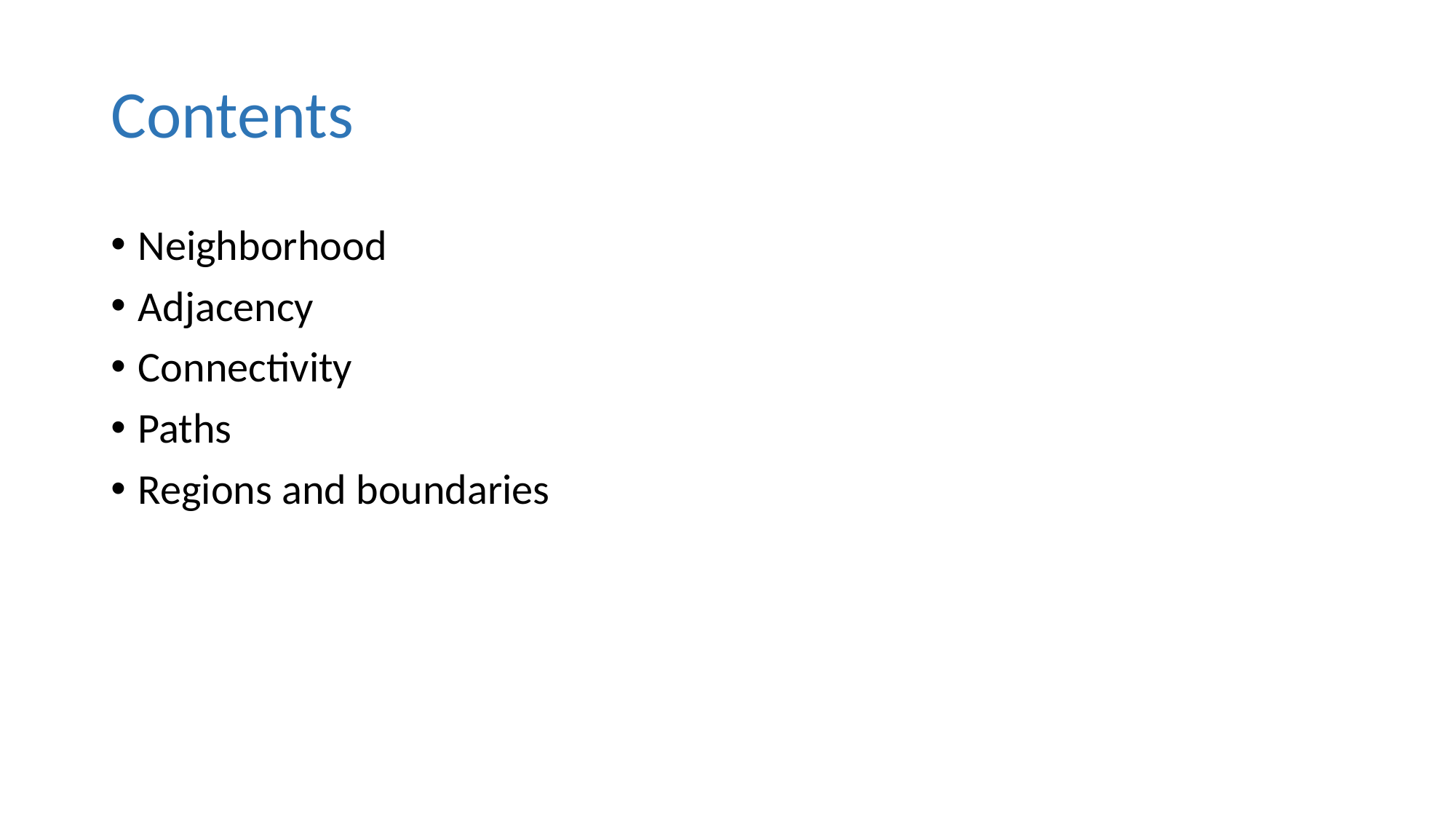

# Contents
Neighborhood
Adjacency
Connectivity
Paths
Regions and boundaries